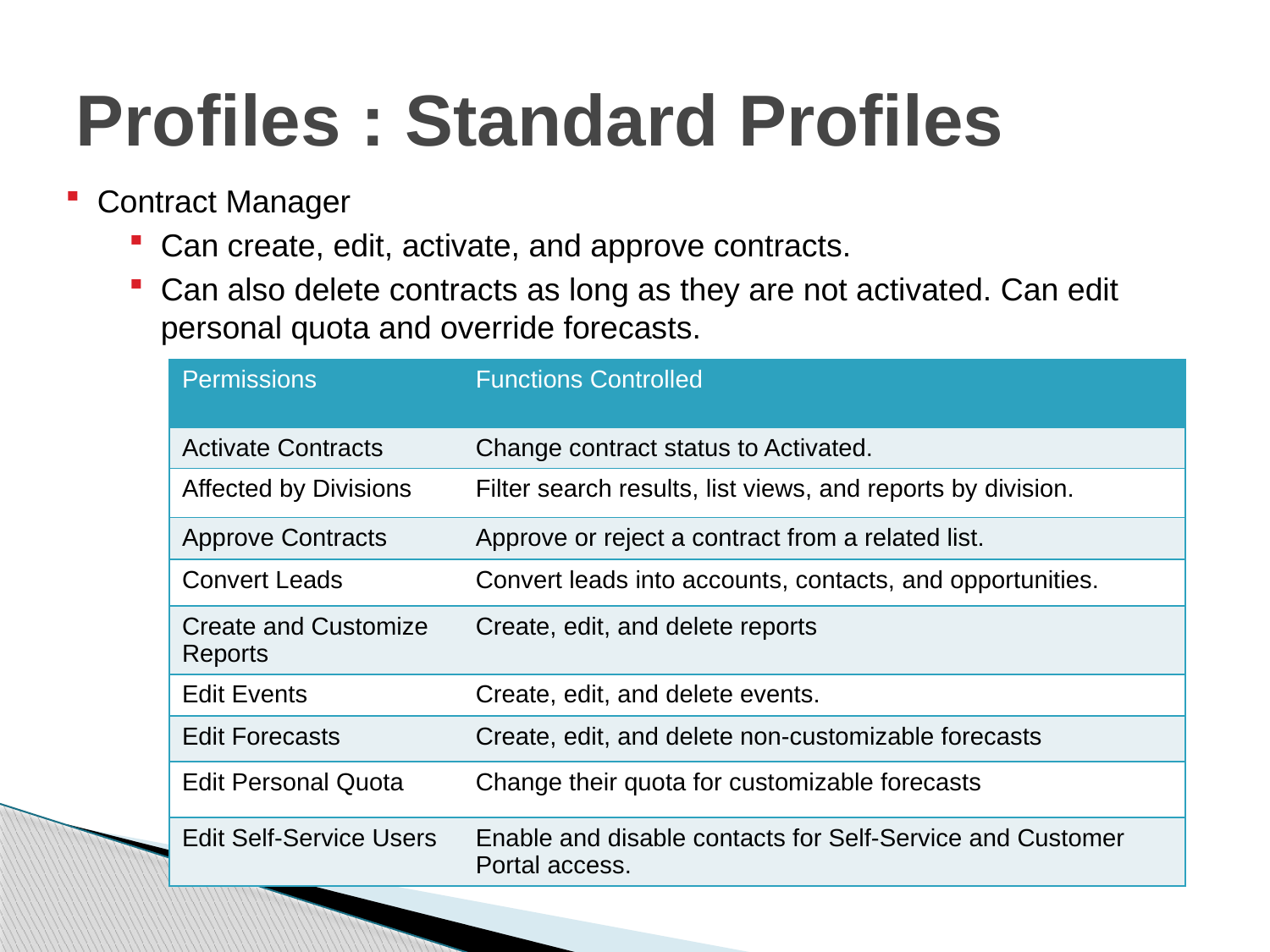

# Profiles : Standard Profiles
Contract Manager
Can create, edit, activate, and approve contracts.
Can also delete contracts as long as they are not activated. Can edit personal quota and override forecasts.

| Permissions | Functions Controlled |
| --- | --- |
| Activate Contracts | Change contract status to Activated. |
| Affected by Divisions | Filter search results, list views, and reports by division. |
| Approve Contracts | Approve or reject a contract from a related list. |
| Convert Leads | Convert leads into accounts, contacts, and opportunities. |
| Create and Customize Reports | Create, edit, and delete reports |
| Edit Events | Create, edit, and delete events. |
| Edit Forecasts | Create, edit, and delete non-customizable forecasts |
| Edit Personal Quota | Change their quota for customizable forecasts |
| Edit Self-Service Users | Enable and disable contacts for Self-Service and Customer Portal access. |